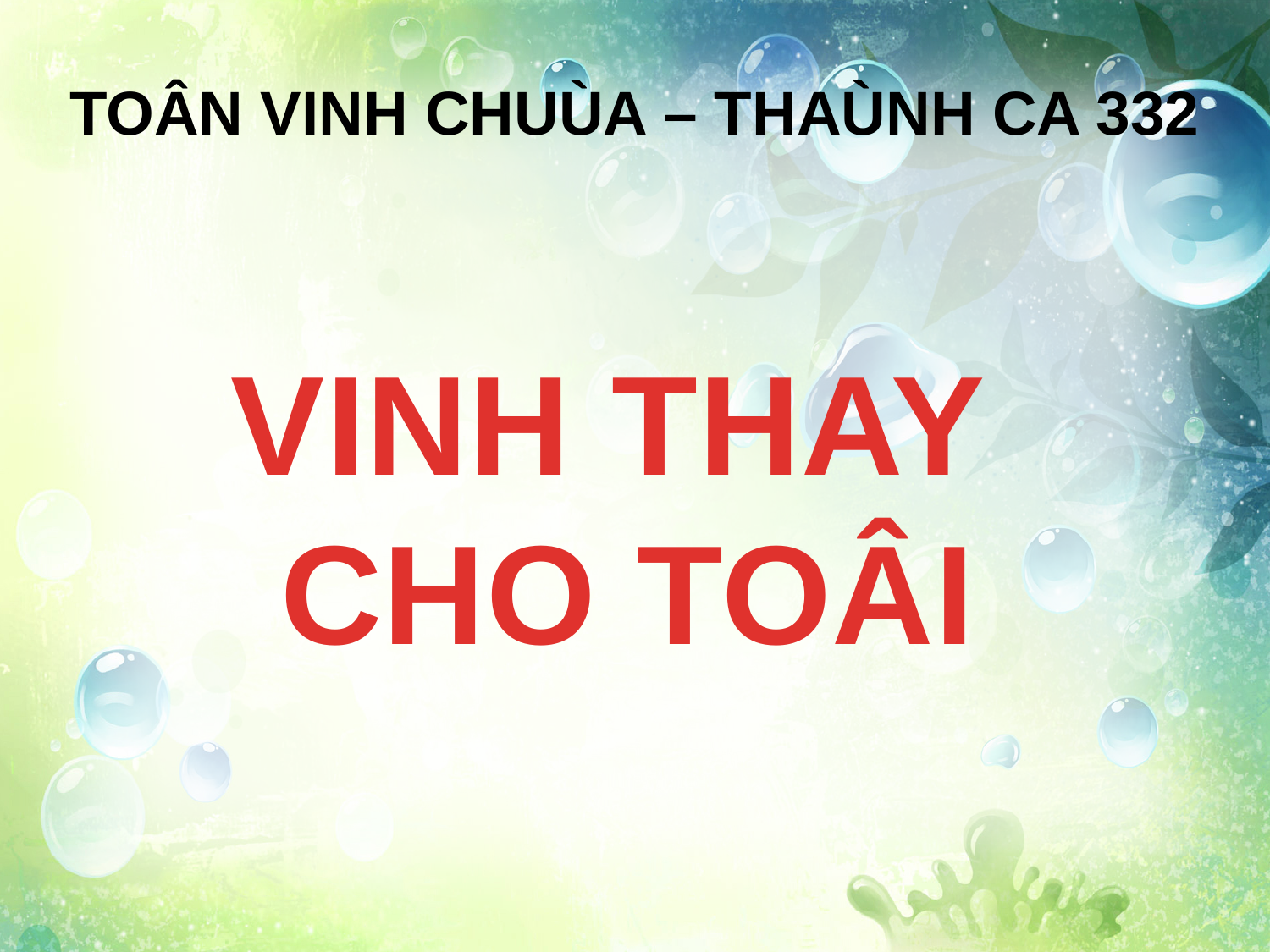

TOÂN VINH CHUÙA – THAÙNH CA 332
VINH THAY
CHO TOÂI